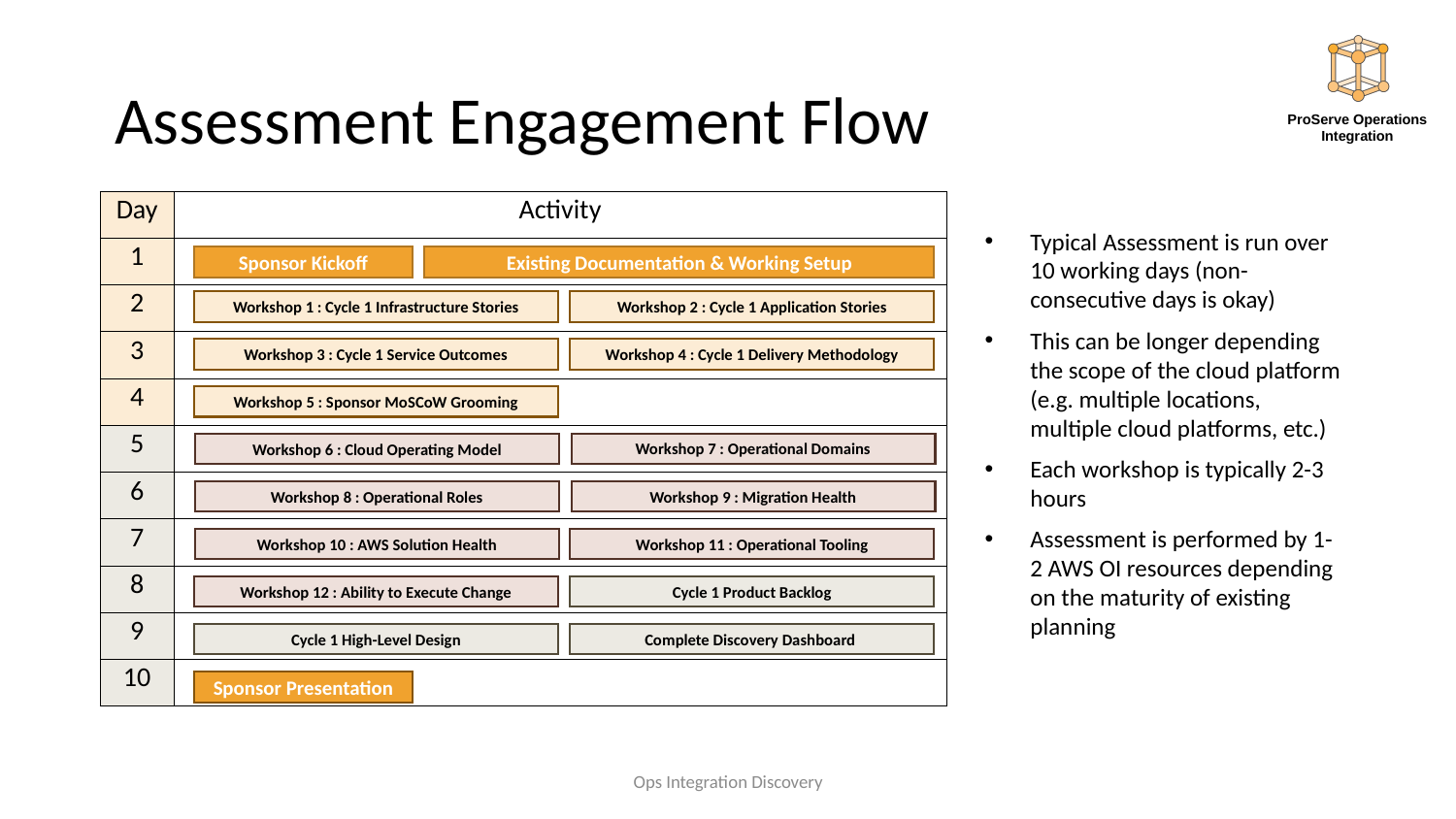

# Assessment Engagement Flow
| Day | Activity |
| --- | --- |
| 1 |  |
| 2 |  |
| 3 |  |
| 4 |  |
| 5 |  |
| 6 |  |
| 7 |  |
| 8 |  |
| 9 |  |
| 10 |  |
Typical Assessment is run over 10 working days (non-consecutive days is okay)
This can be longer depending the scope of the cloud platform (e.g. multiple locations, multiple cloud platforms, etc.)
Each workshop is typically 2-3 hours
Assessment is performed by 1-2 AWS OI resources depending on the maturity of existing planning
Sponsor Kickoff
Existing Documentation & Working Setup
Workshop 1 : Cycle 1 Infrastructure Stories
Workshop 2 : Cycle 1 Application Stories
Workshop 3 : Cycle 1 Service Outcomes
Workshop 4 : Cycle 1 Delivery Methodology
Workshop 5 : Sponsor MoSCoW Grooming
Workshop 7 : Operational Domains
Workshop 6 : Cloud Operating Model
Workshop 9 : Migration Health
Workshop 8 : Operational Roles
Workshop 11 : Operational Tooling
Workshop 10 : AWS Solution Health
Cycle 1 Product Backlog
Workshop 12 : Ability to Execute Change
Complete Discovery Dashboard
Cycle 1 High-Level Design
Sponsor Presentation
Ops Integration Discovery